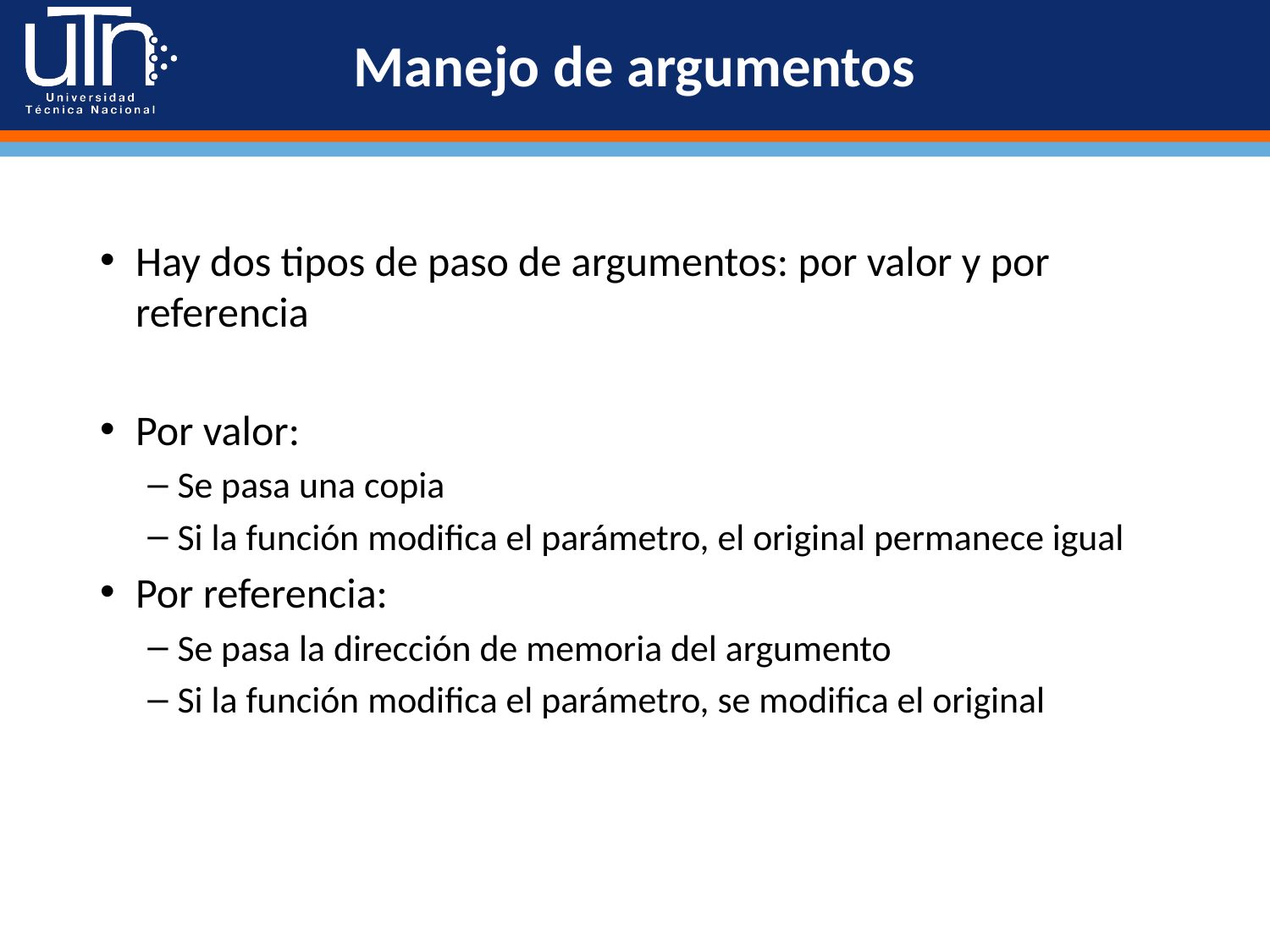

# Manejo de argumentos

Hay dos tipos de paso de argumentos: por valor y por referencia

Por valor:
Se pasa una copia
Si la función modifica el parámetro, el original permanece igual
Por referencia:
Se pasa la dirección de memoria del argumento
Si la función modifica el parámetro, se modifica el original